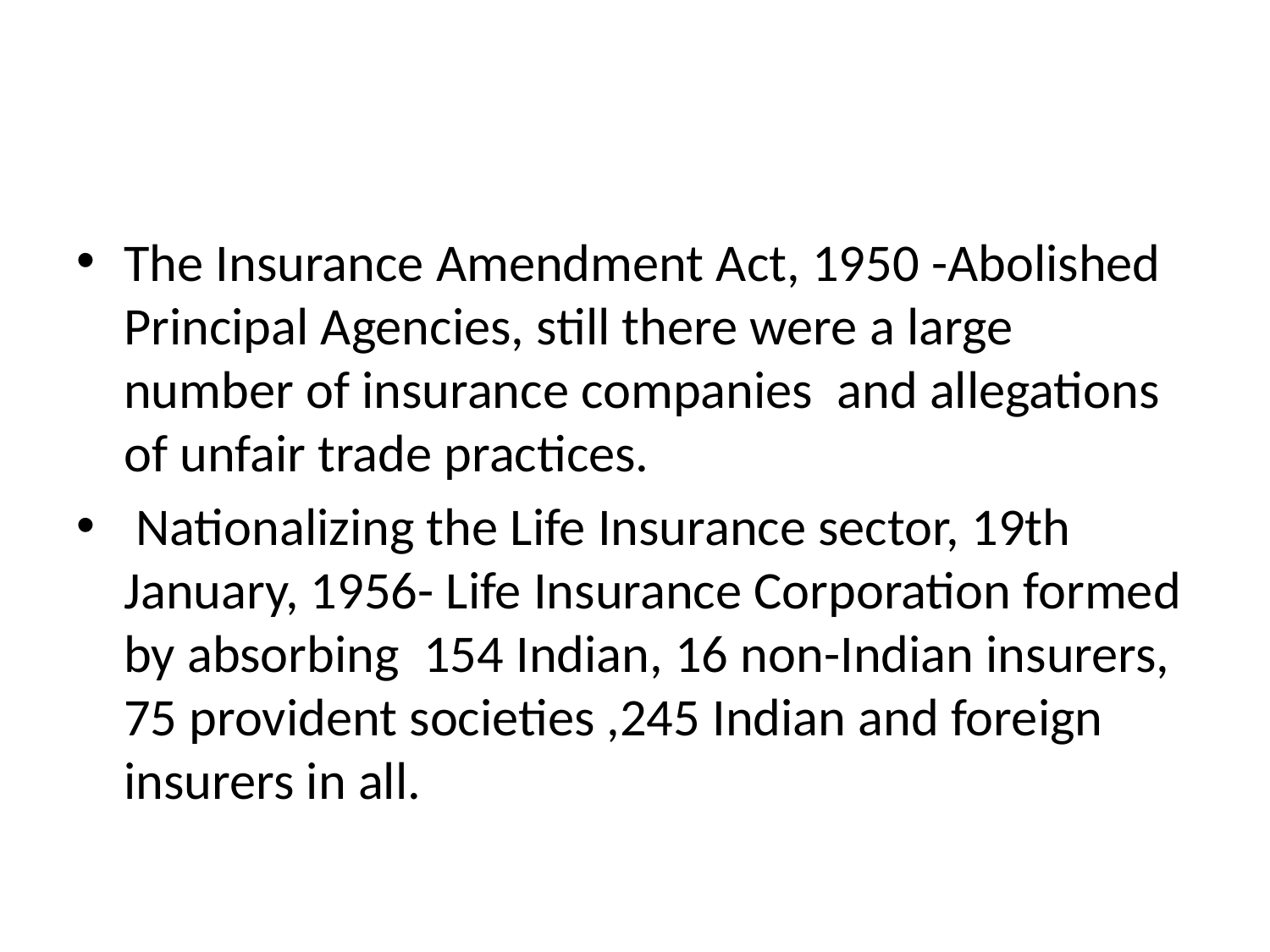

#
The Insurance Amendment Act, 1950 -Abolished Principal Agencies, still there were a large number of insurance companies  and allegations of unfair trade practices.
 Nationalizing the Life Insurance sector, 19th January, 1956- Life Insurance Corporation formed by absorbing  154 Indian, 16 non-Indian insurers, 75 provident societies ,245 Indian and foreign insurers in all.